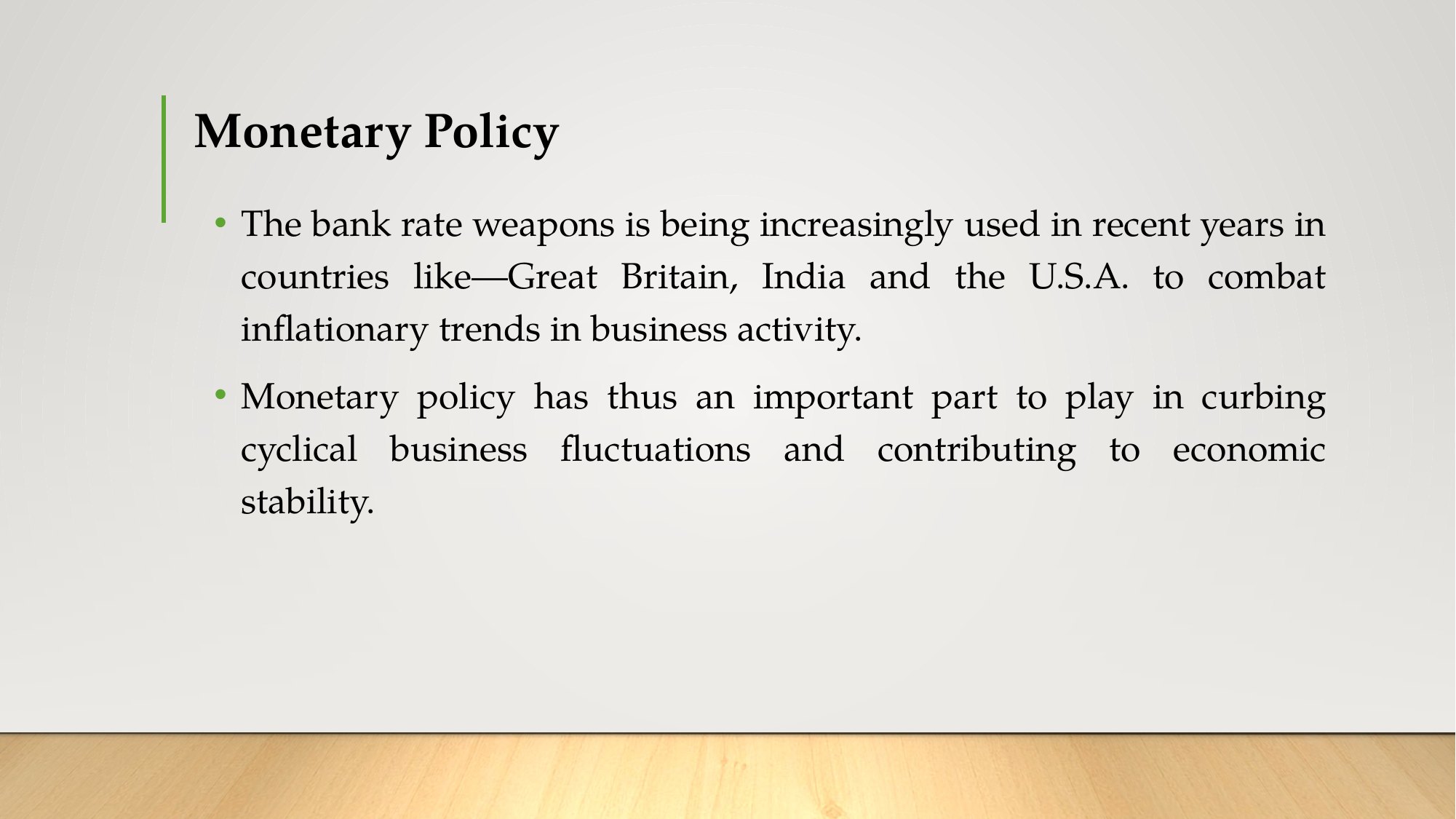

# Monetary Policy
The bank rate weapons is being increasingly used in recent years in countries like—Great Britain, India and the U.S.A. to combat inflationary trends in business activity.
Monetary policy has thus an important part to play in curbing cyclical business fluctuations and contributing to economic stability.